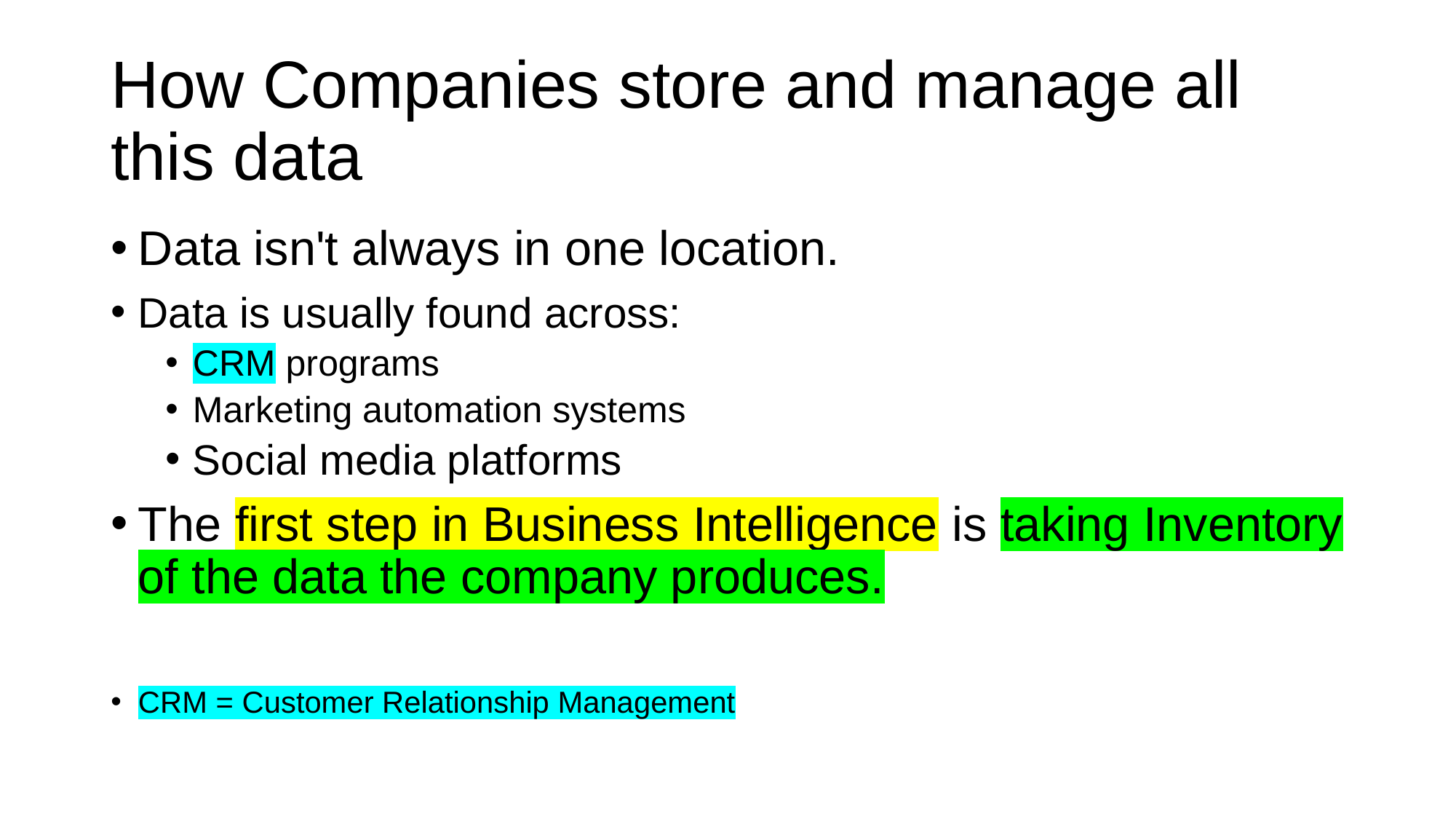

# How Companies store and manage all this data
Data isn't always in one location.
Data is usually found across:
CRM programs
Marketing automation systems
Social media platforms
The first step in Business Intelligence is taking Inventory of the data the company produces.

CRM = Customer Relationship Management